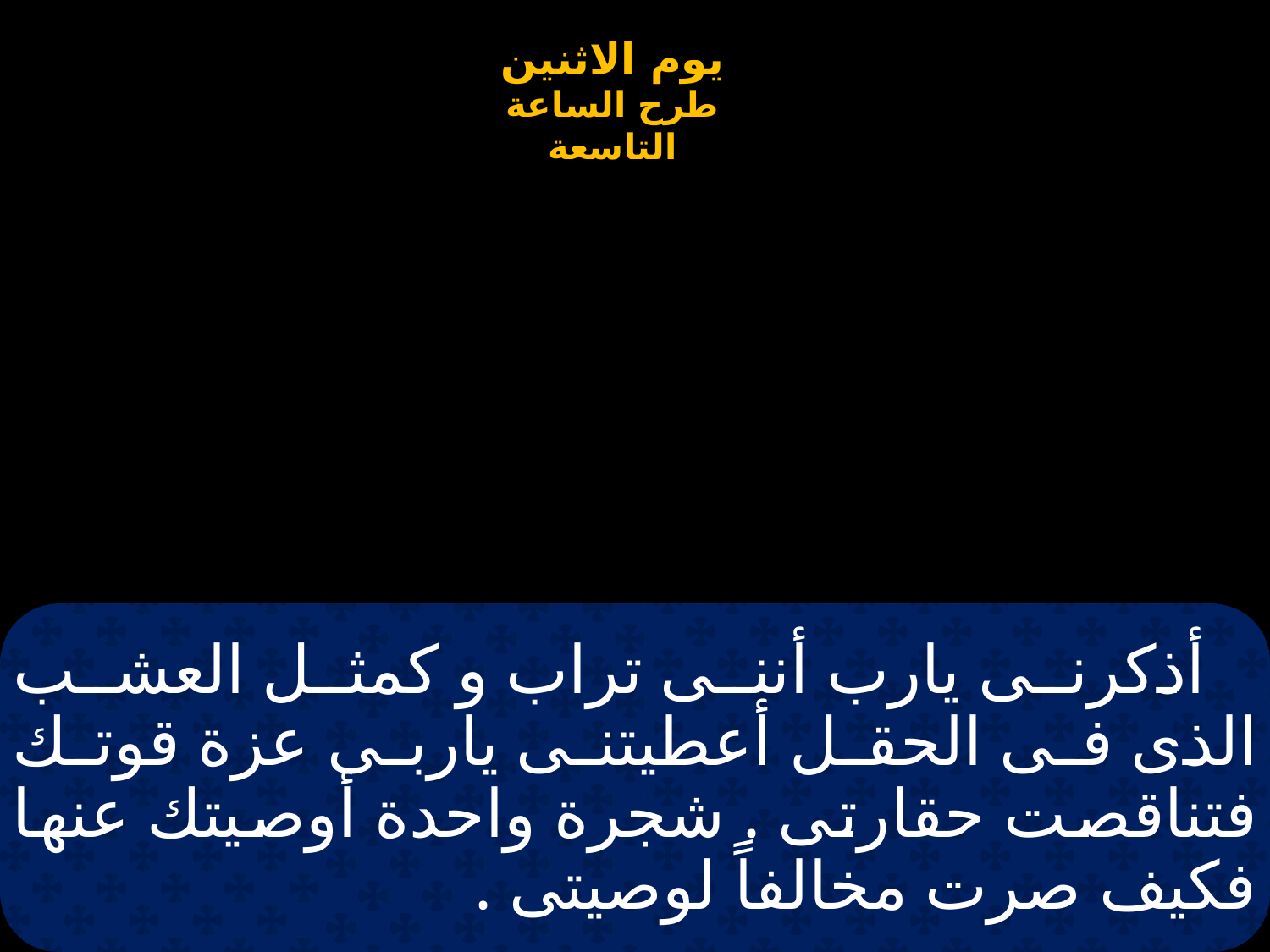

# أذكرنى يارب أننى تراب و كمثل العشب الذى فى الحقل أعطيتنى ياربى عزة قوتك فتناقصت حقارتى . شجرة واحدة أوصيتك عنها فكيف صرت مخالفاً لوصيتى .